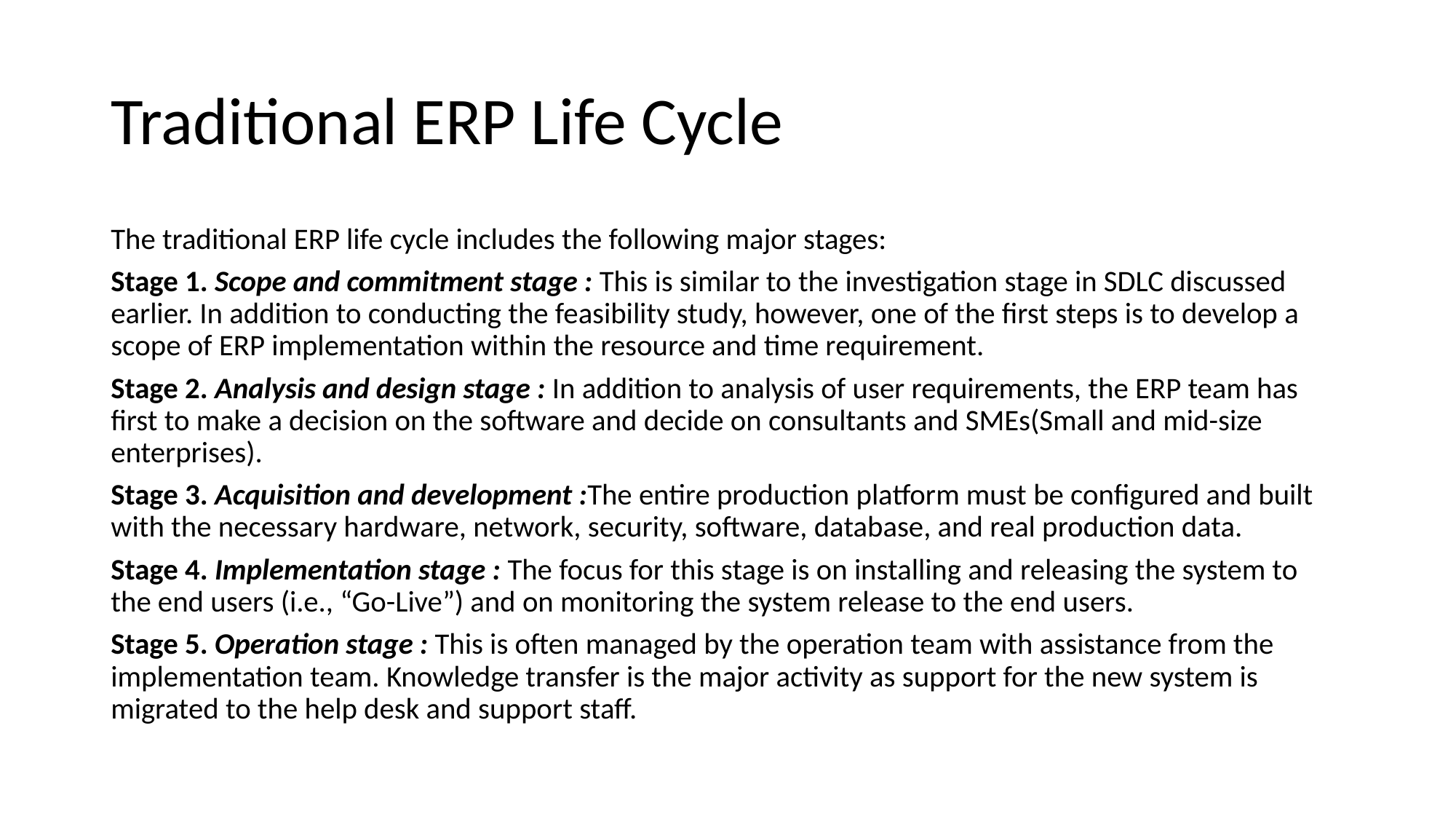

# Traditional ERP Life Cycle
The traditional ERP life cycle includes the following major stages:
Stage 1. Scope and commitment stage : This is similar to the investigation stage in SDLC discussed earlier. In addition to conducting the feasibility study, however, one of the first steps is to develop a scope of ERP implementation within the resource and time requirement.
Stage 2. Analysis and design stage : In addition to analysis of user requirements, the ERP team has first to make a decision on the software and decide on consultants and SMEs(Small and mid-size enterprises).
Stage 3. Acquisition and development :The entire production platform must be configured and built with the necessary hardware, network, security, software, database, and real production data.
Stage 4. Implementation stage : The focus for this stage is on installing and releasing the system to the end users (i.e., “Go-Live”) and on monitoring the system release to the end users.
Stage 5. Operation stage : This is often managed by the operation team with assistance from the implementation team. Knowledge transfer is the major activity as support for the new system is migrated to the help desk and support staff.